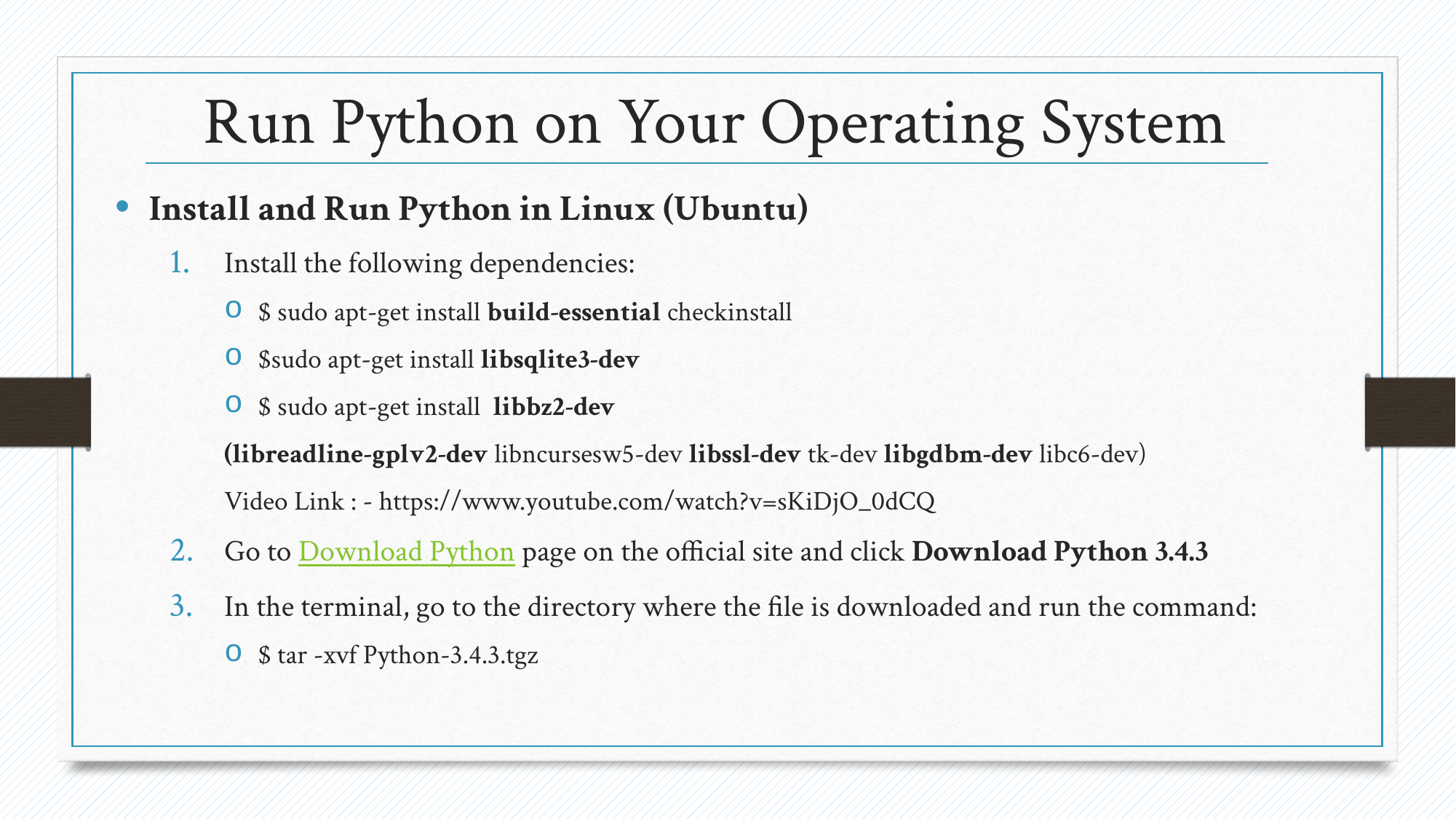

# Run Python on Your Operating System
Install and Run Python in Linux (Ubuntu)
Install the following dependencies:
$ sudo apt-get install build-essential checkinstall
$sudo apt-get install libsqlite3-dev
$ sudo apt-get install  libbz2-dev
(libreadline-gplv2-dev libncursesw5-dev libssl-dev tk-dev libgdbm-dev libc6-dev)
Video Link : - https://www.youtube.com/watch?v=sKiDjO_0dCQ
Go to Download Python page on the official site and click Download Python 3.4.3
In the terminal, go to the directory where the file is downloaded and run the command:
$ tar -xvf Python-3.4.3.tgz